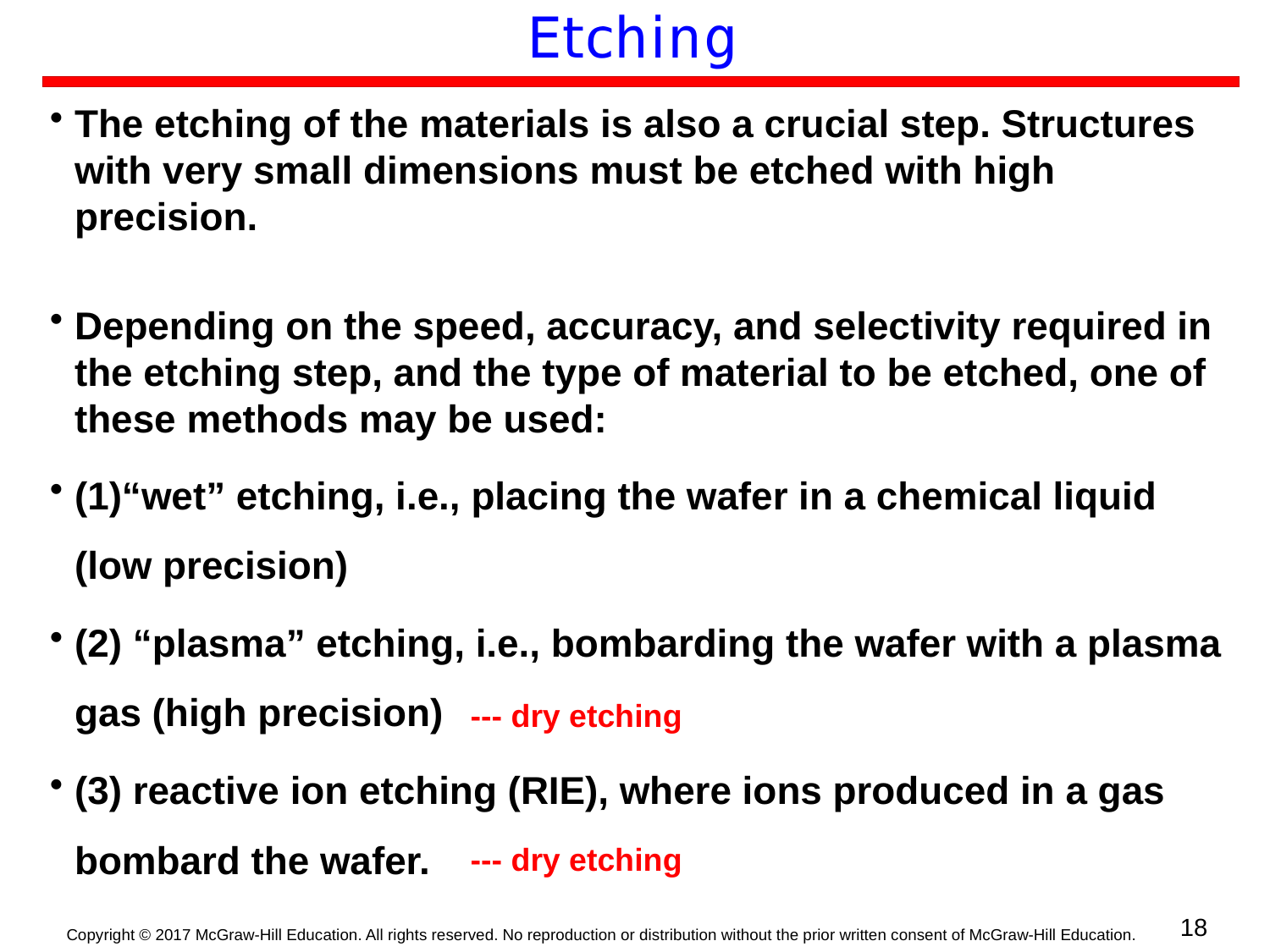

# Etching
The etching of the materials is also a crucial step. Structures with very small dimensions must be etched with high precision.

Depending on the speed, accuracy, and selectivity required in the etching step, and the type of material to be etched, one of these methods may be used:
(1)“wet” etching, i.e., placing the wafer in a chemical liquid (low precision)
(2) “plasma” etching, i.e., bombarding the wafer with a plasma gas (high precision)
(3) reactive ion etching (RIE), where ions produced in a gas bombard the wafer.
 --- dry etching
 --- dry etching
18